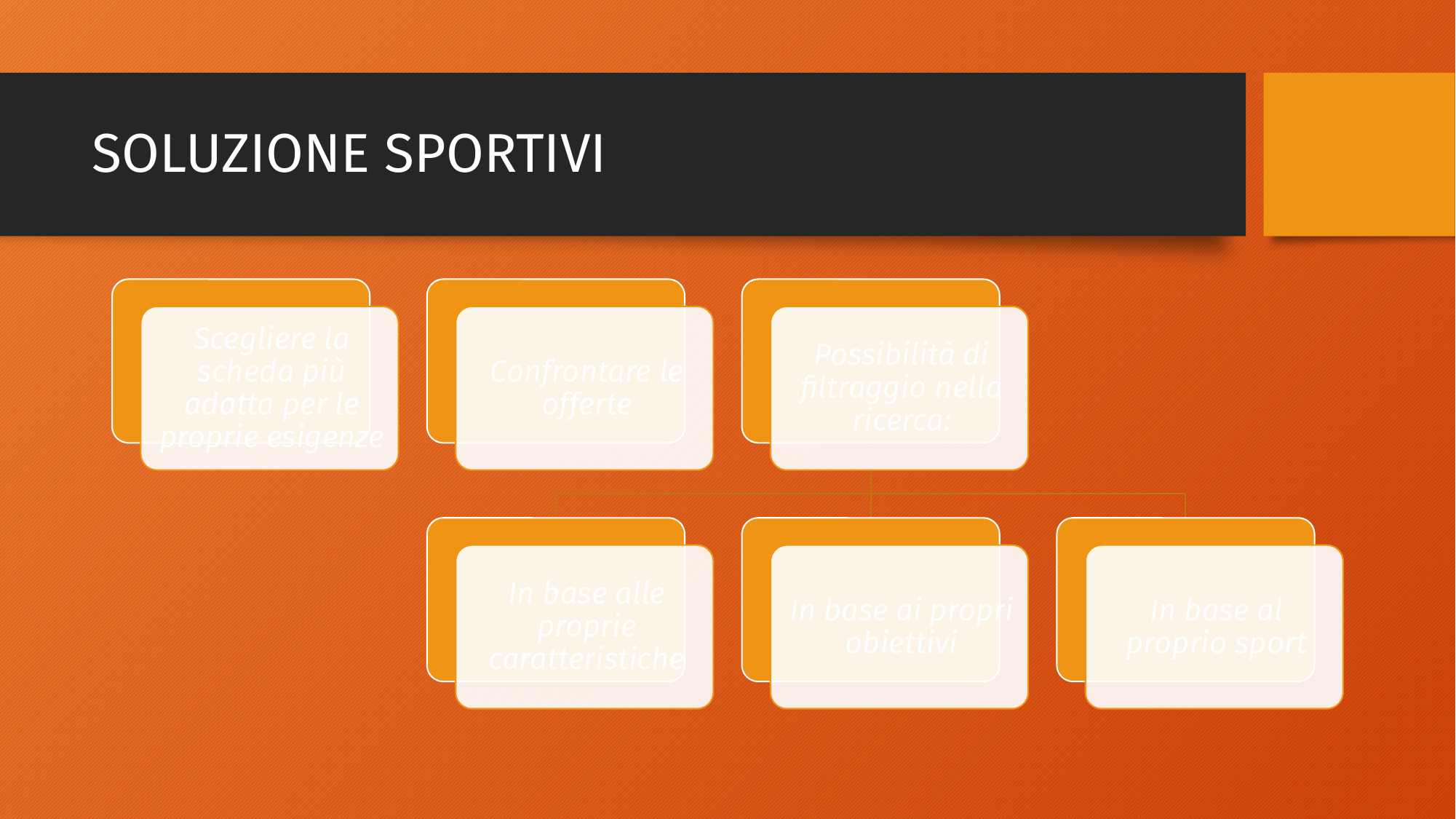

# SOLUZIONE SPORTIVI
Scegliere la scheda più adatta per le proprie esigenze
Confrontare le offerte
Possibilità di filtraggio nella ricerca:
In base alle proprie caratteristiche
In base ai propri obiettivi
In base al proprio sport